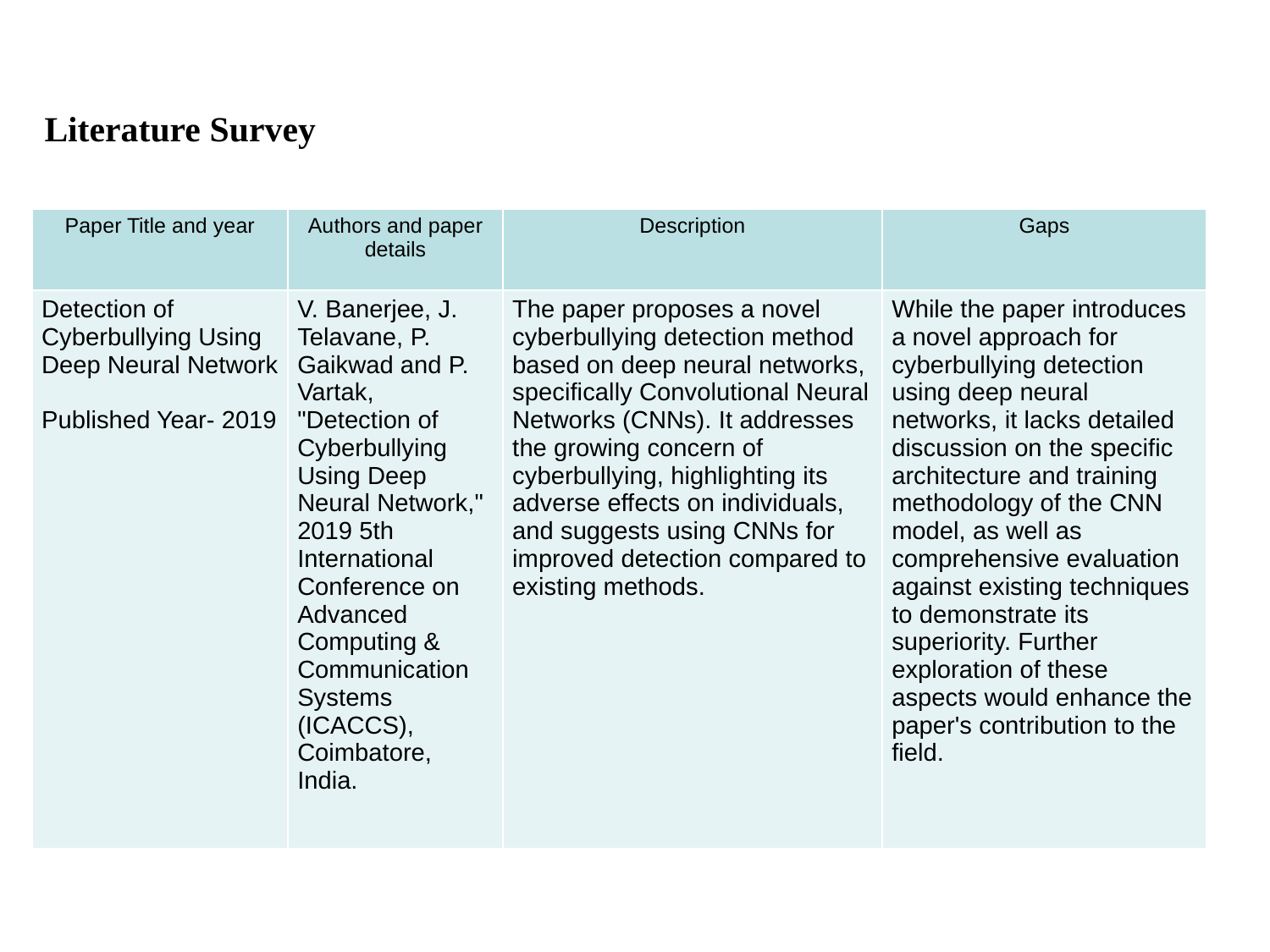

Literature Survey
| Paper Title and year | Authors and paper details | Description | Gaps |
| --- | --- | --- | --- |
| Detection of Cyberbullying Using Deep Neural Network Published Year- 2019 | V. Banerjee, J. Telavane, P. Gaikwad and P. Vartak, "Detection of Cyberbullying Using Deep Neural Network," 2019 5th International Conference on Advanced Computing & Communication Systems (ICACCS), Coimbatore, India. | The paper proposes a novel cyberbullying detection method based on deep neural networks, specifically Convolutional Neural Networks (CNNs). It addresses the growing concern of cyberbullying, highlighting its adverse effects on individuals, and suggests using CNNs for improved detection compared to existing methods. | While the paper introduces a novel approach for cyberbullying detection using deep neural networks, it lacks detailed discussion on the specific architecture and training methodology of the CNN model, as well as comprehensive evaluation against existing techniques to demonstrate its superiority. Further exploration of these aspects would enhance the paper's contribution to the field. |
#